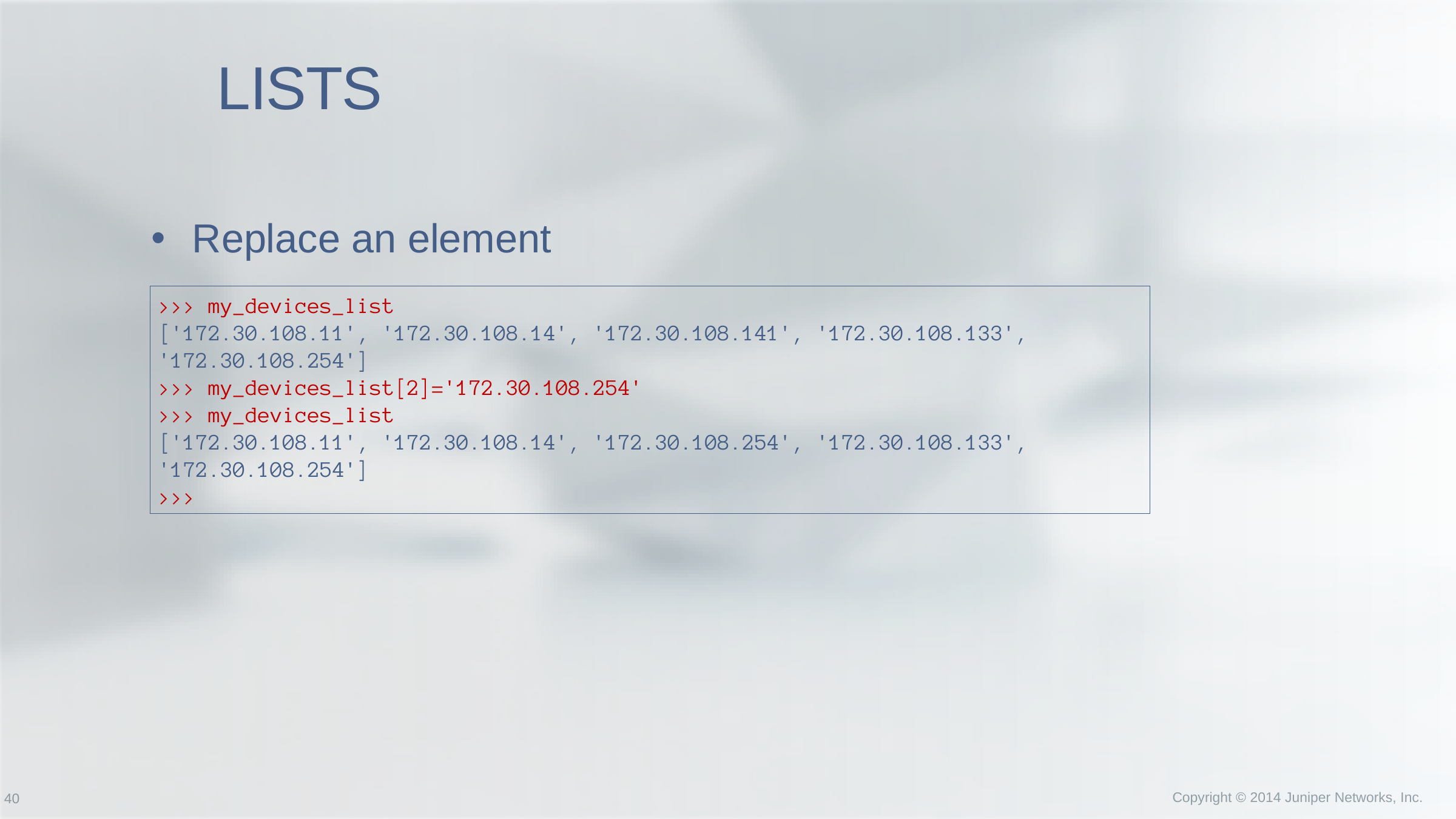

# LISTS
Replace an element
>>> my_devices_list
['172.30.108.11', '172.30.108.14', '172.30.108.141', '172.30.108.133', '172.30.108.254']
>>> my_devices_list[2]='172.30.108.254'
>>> my_devices_list
['172.30.108.11', '172.30.108.14', '172.30.108.254', '172.30.108.133', '172.30.108.254']
>>>